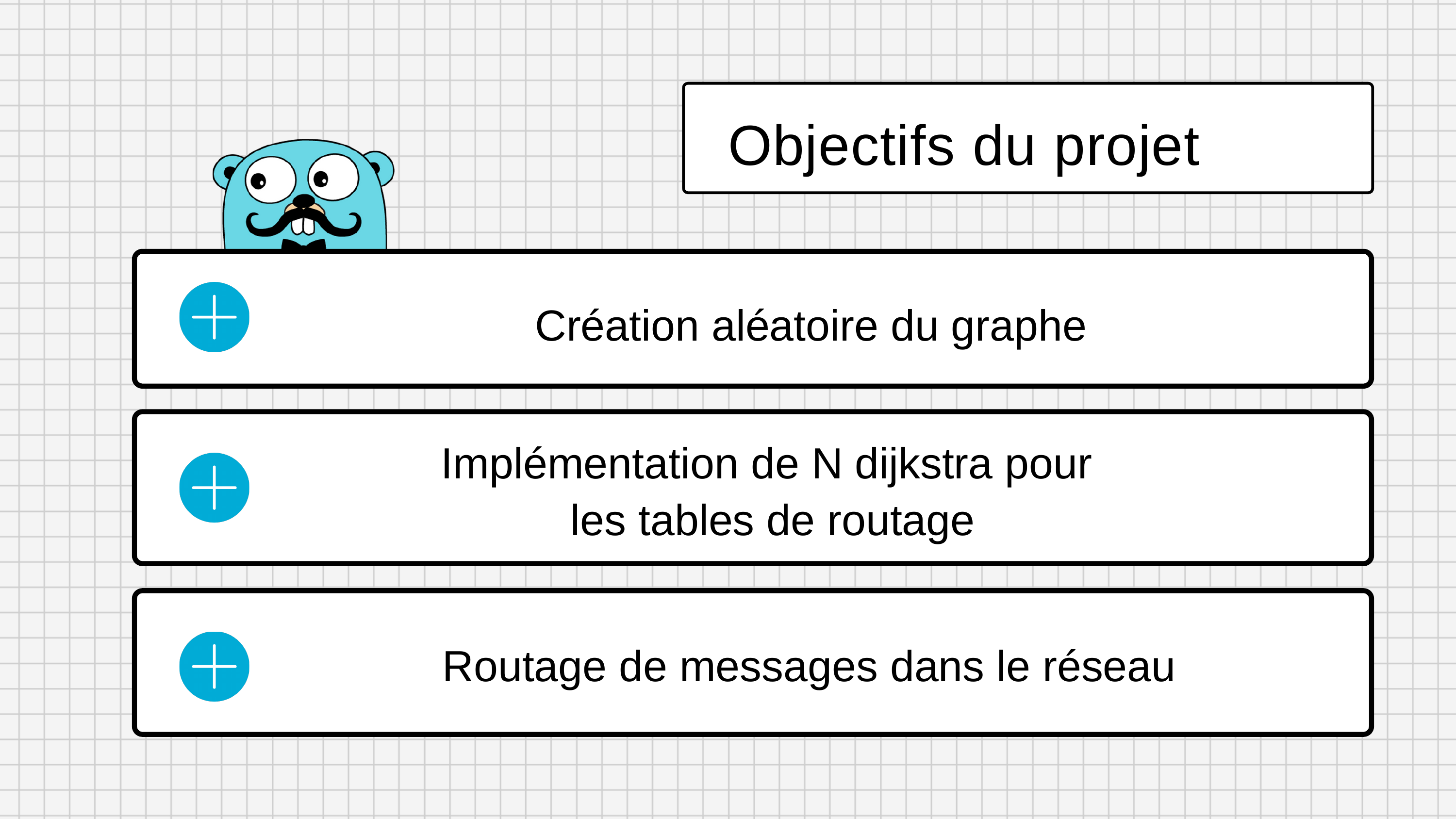

Objectifs du projet

Création aléatoire du graphe

Implémentation de N dijkstra pour
les tables de routage

Routage de messages dans le réseau